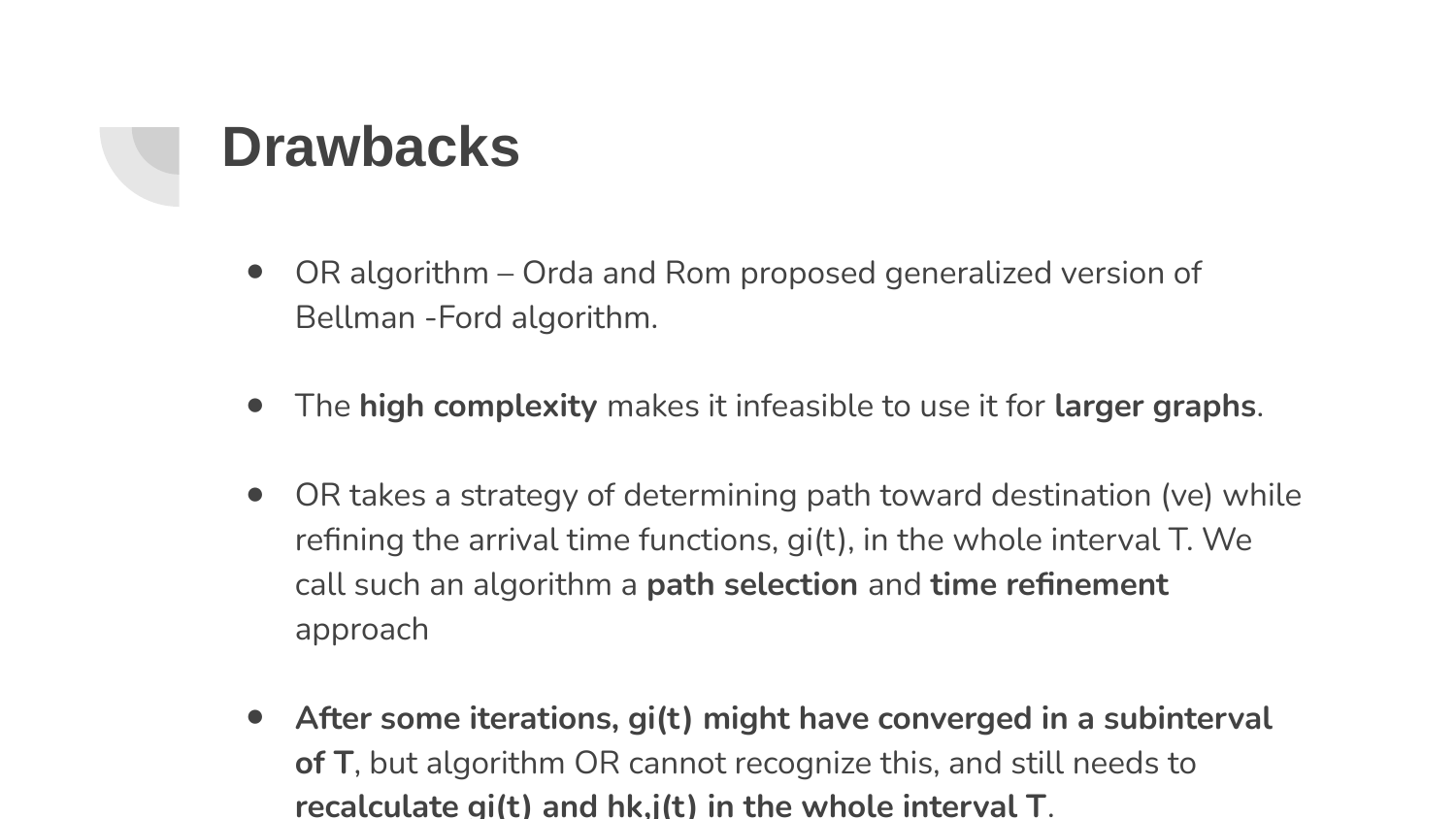

# Drawbacks
OR algorithm – Orda and Rom proposed generalized version of Bellman -Ford algorithm.

The high complexity makes it infeasible to use it for larger graphs.

OR takes a strategy of determining path toward destination (ve) while refining the arrival time functions, gi(t), in the whole interval T. We call such an algorithm a path selection and time refinement approach

After some iterations, gi(t) might have converged in a subinterval of T, but algorithm OR cannot recognize this, and still needs to recalculate gi(t) and hk,j(t) in the whole interval T.